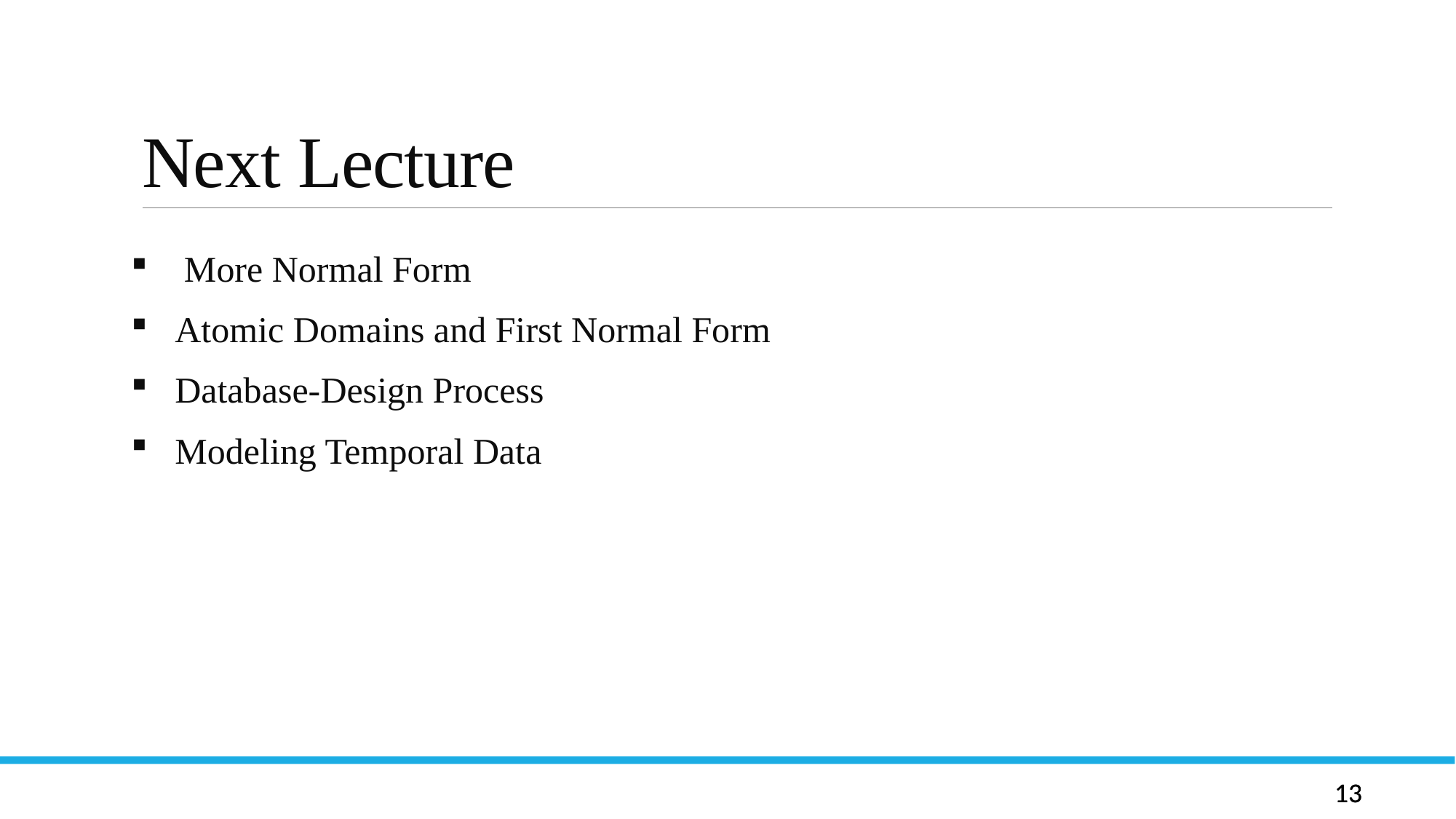

# Next Lecture
    More Normal Form
   Atomic Domains and First Normal Form
   Database-Design Process
   Modeling Temporal Data